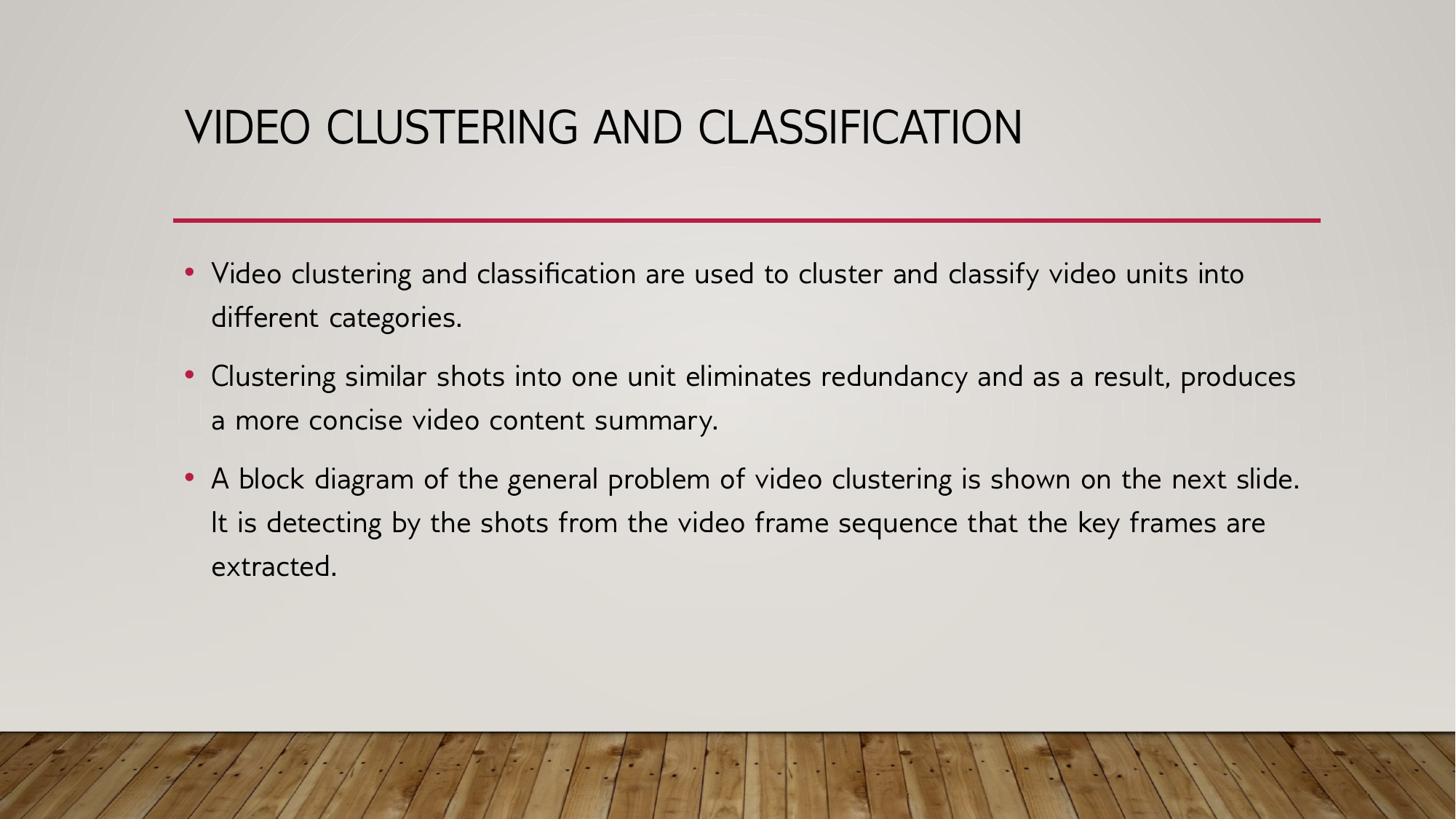

# Video clustering and classification
Video clustering and classification are used to cluster and classify video units into different categories.
Clustering similar shots into one unit eliminates redundancy and as a result, produces a more concise video content summary.
A block diagram of the general problem of video clustering is shown on the next slide. It is detecting by the shots from the video frame sequence that the key frames are extracted.